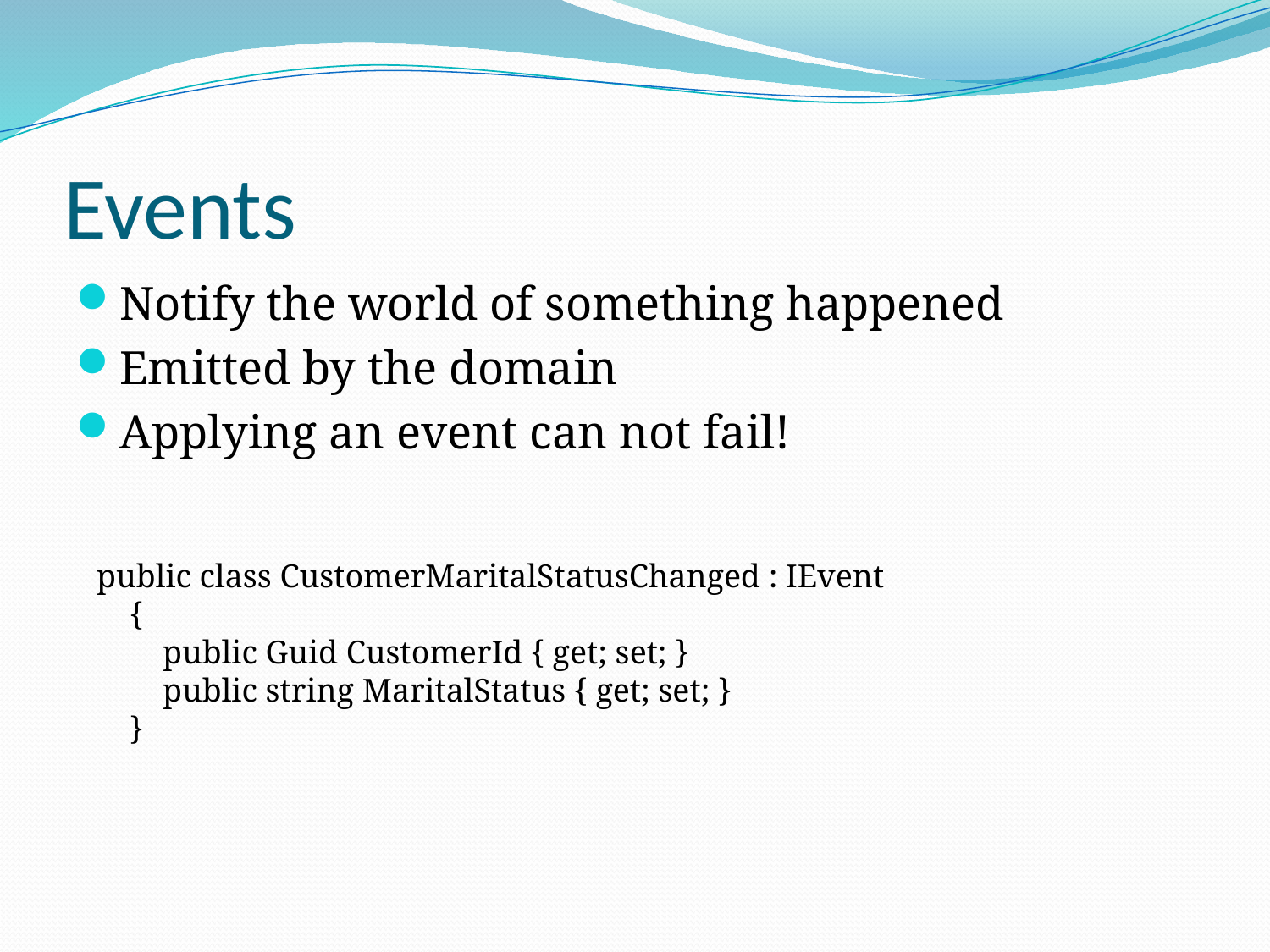

# Events
Notify the world of something happened
Emitted by the domain
Applying an event can not fail!

public class CustomerMaritalStatusChanged : IEvent
    {
        public Guid CustomerId { get; set; }
        public string MaritalStatus { get; set; }
    }